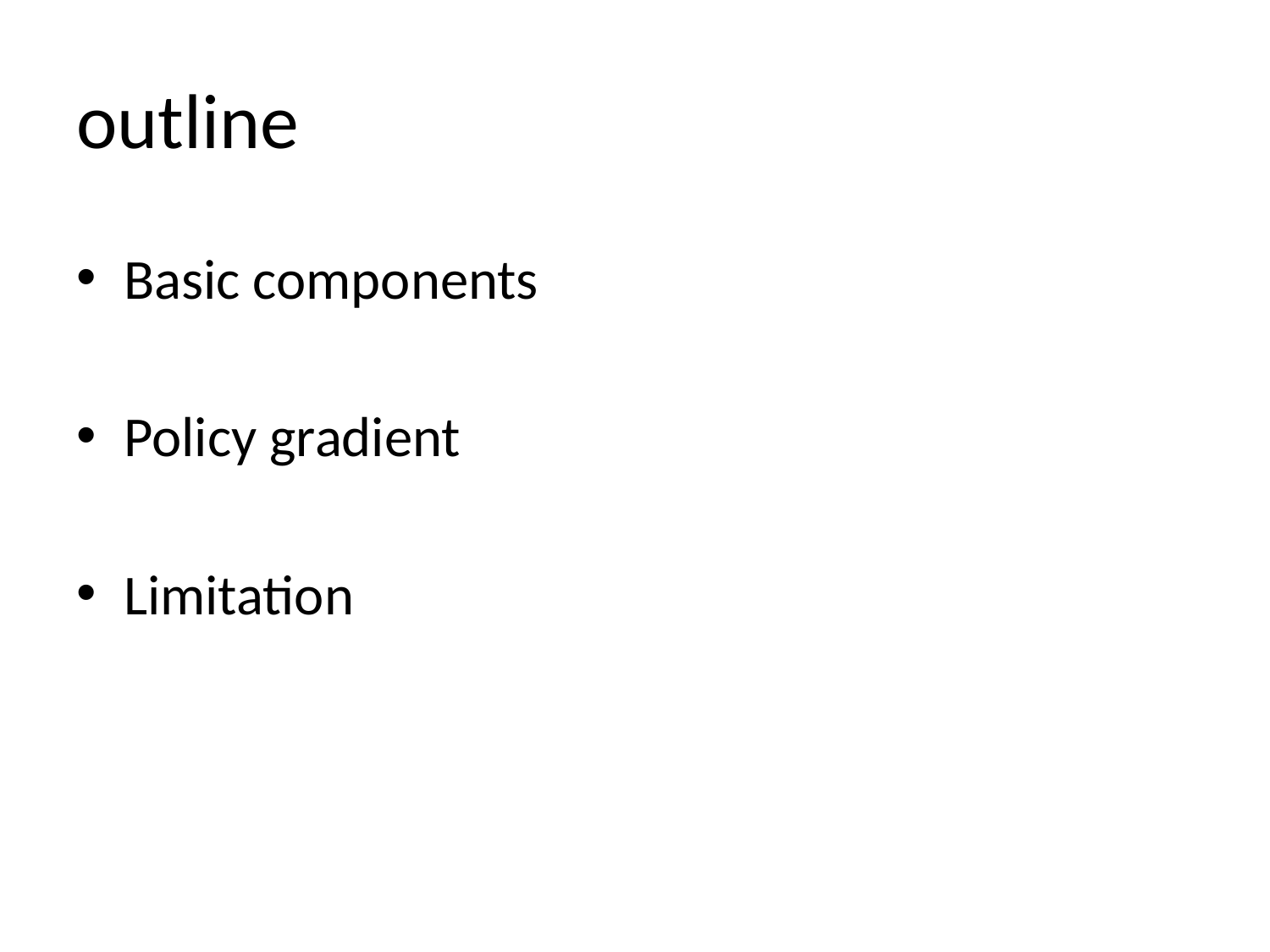

# outline
Basic components

Policy gradient

Limitation